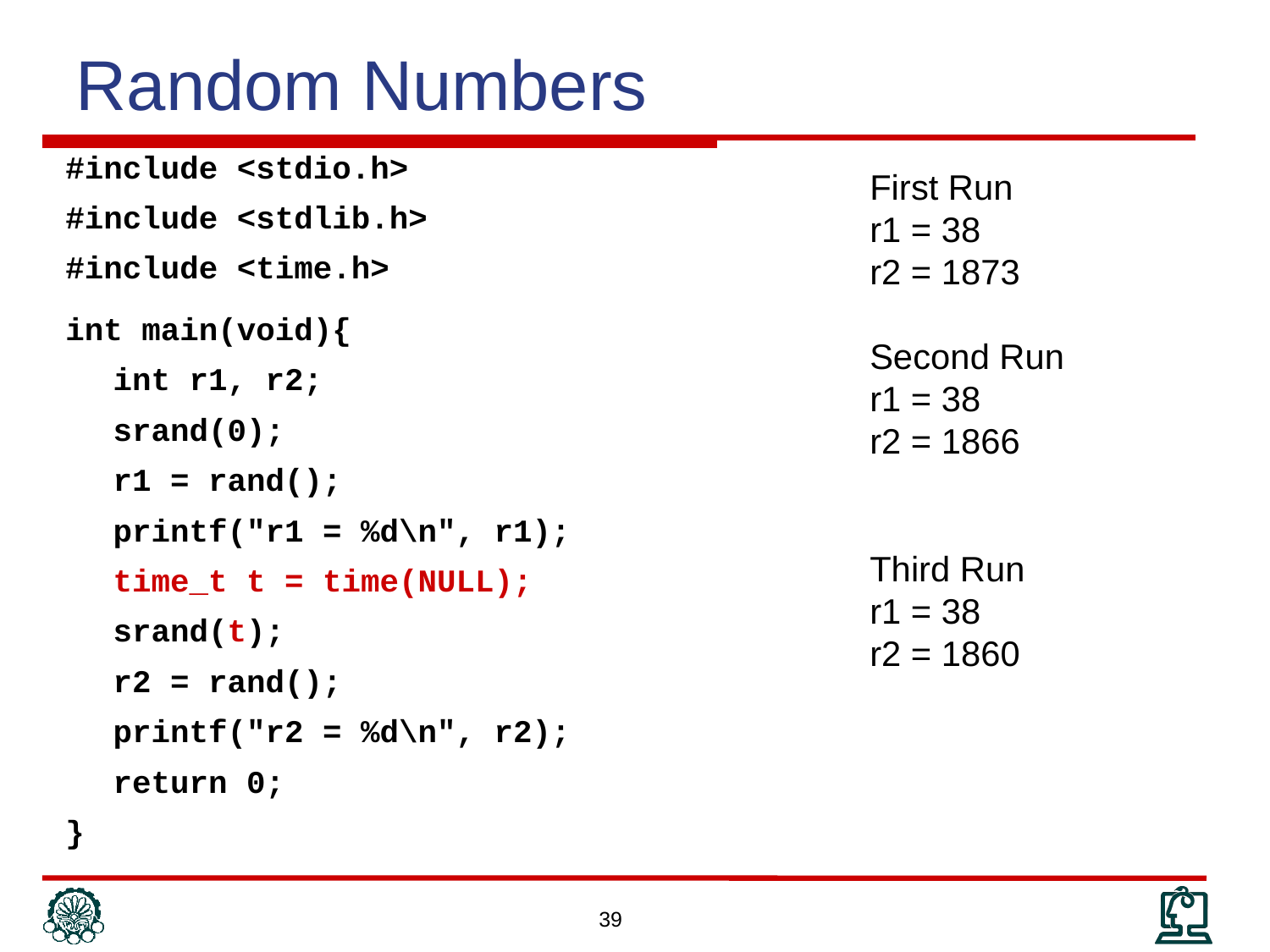

Random Numbers
#include <stdio.h>
#include <stdlib.h>
#include <time.h>

int main(void){
	int r1, r2;
	srand(0);
	r1 = rand();
	printf("r1 = %d\n", r1);
	time_t t = time(NULL);
	srand(t);
	r2 = rand();
	printf("r2 = %d\n", r2);
	return 0;
}
First Run
r1 = 38
r2 = 1873

Second Run
r1 = 38
r2 = 1866

Third Run
r1 = 38
r2 = 1860
39